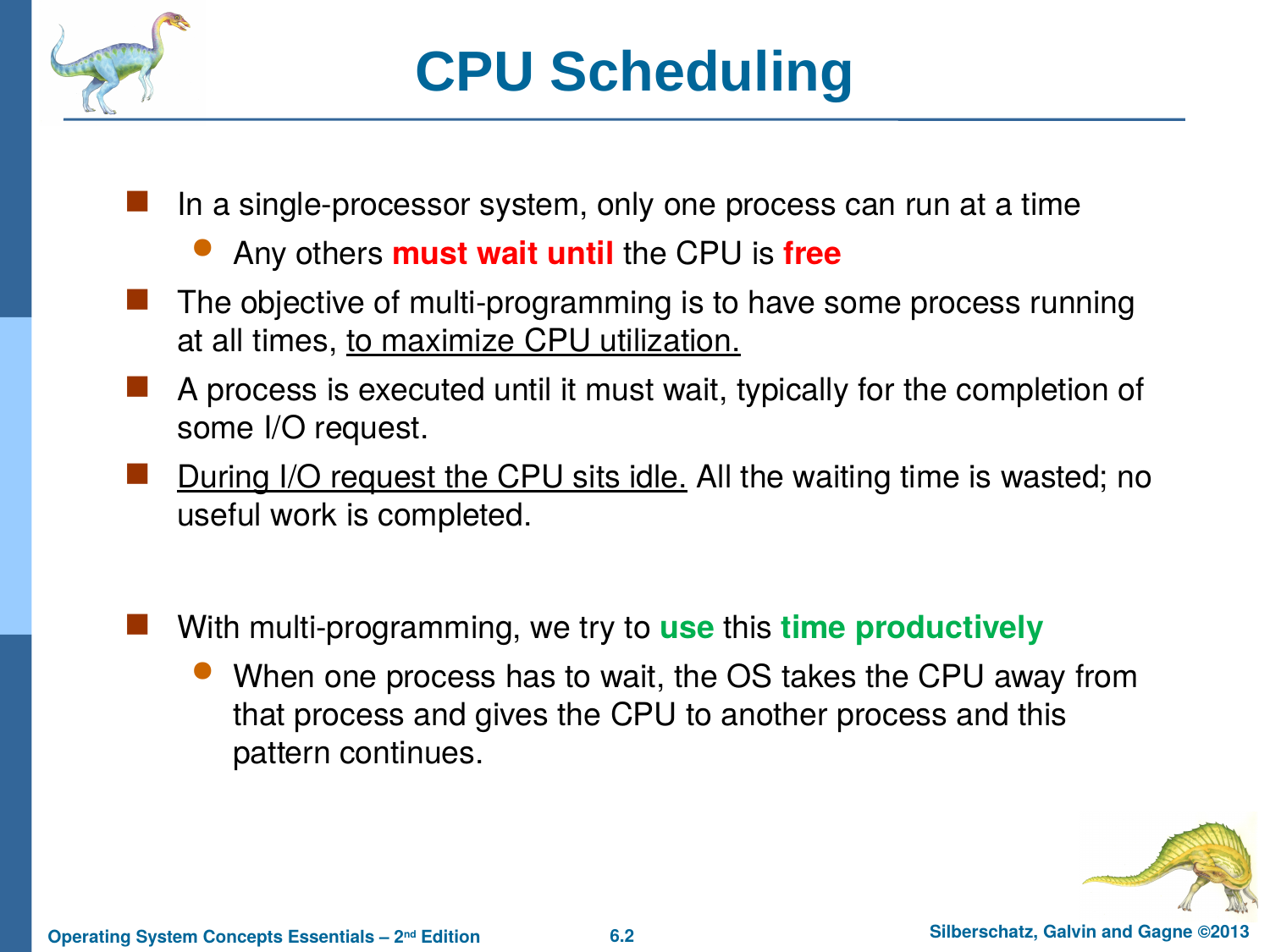

# CPU Scheduling
In a single-processor system, only one process can run at a time
Any others must wait until the CPU is free
The objective of multi-programming is to have some process running at all times, to maximize CPU utilization.
A process is executed until it must wait, typically for the completion of some I/O request.
During I/O request the CPU sits idle. All the waiting time is wasted; no useful work is completed.

With multi-programming, we try to use this time productively
When one process has to wait, the OS takes the CPU away from that process and gives the CPU to another process and this pattern continues.